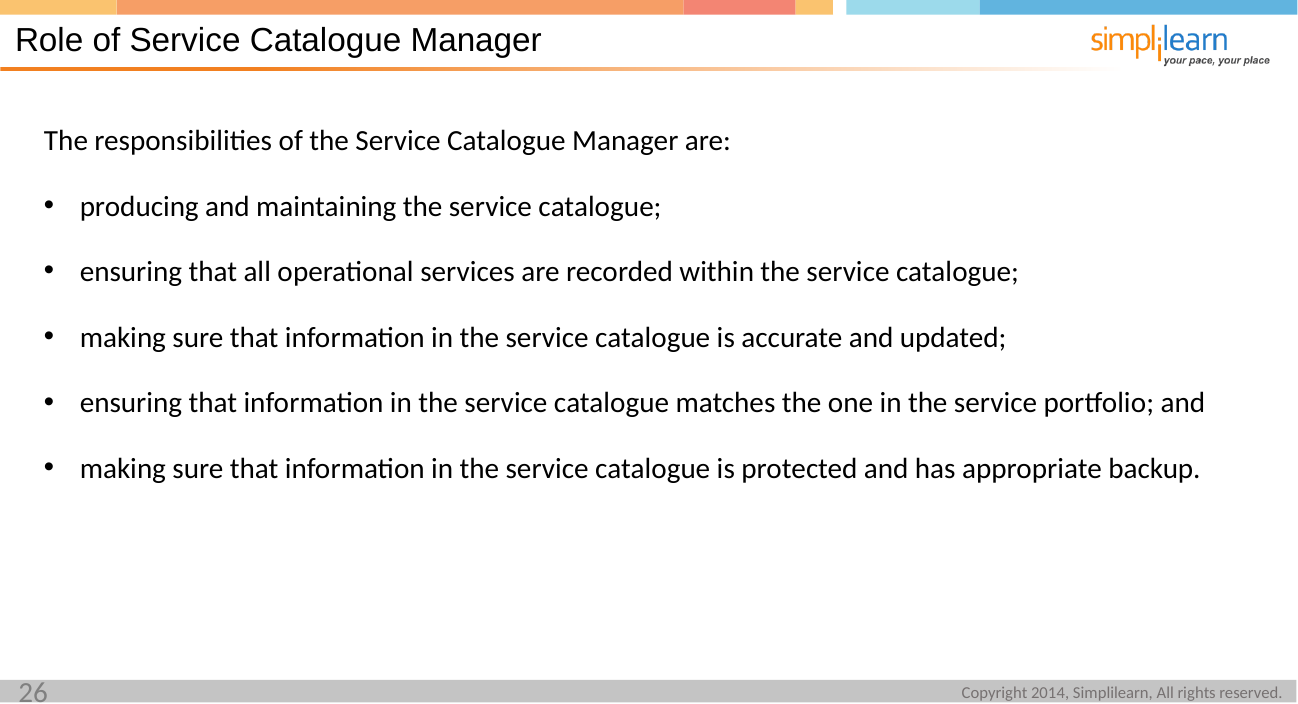

Role of Service Catalogue Manager
The responsibilities of the Service Catalogue Manager are:
producing and maintaining the service catalogue;
ensuring that all operational services are recorded within the service catalogue;
making sure that information in the service catalogue is accurate and updated;
ensuring that information in the service catalogue matches the one in the service portfolio; and
making sure that information in the service catalogue is protected and has appropriate backup.
26